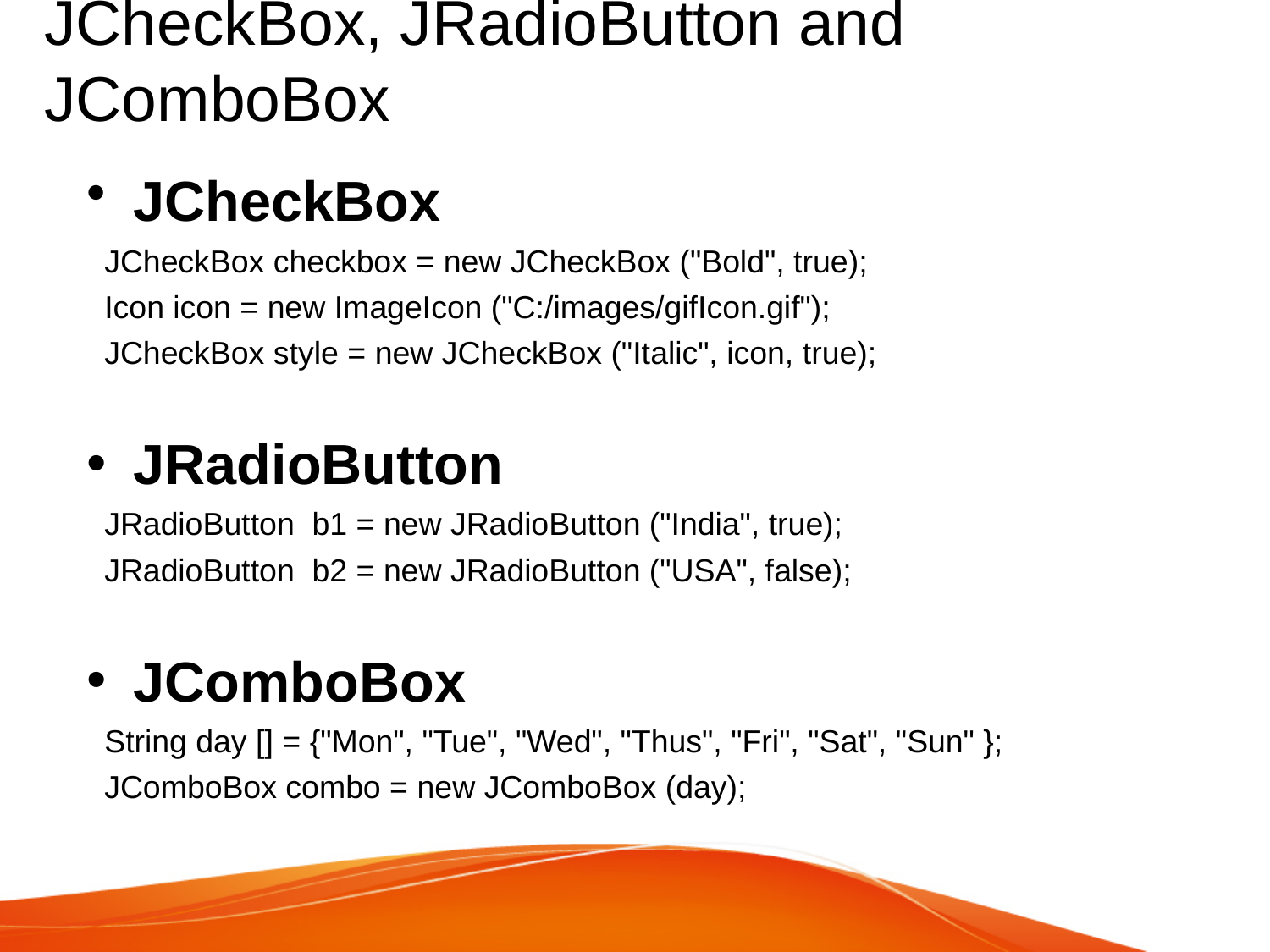

# JCheckBox, JRadioButton and JComboBox
JCheckBox
  JCheckBox checkbox = new JCheckBox ("Bold", true);
  Icon icon = new ImageIcon ("C:/images/gifIcon.gif");
  JCheckBox style = new JCheckBox ("Italic", icon, true);

JRadioButton
  JRadioButton  b1 = new JRadioButton ("India", true);
  JRadioButton  b2 = new JRadioButton ("USA", false);

JComboBox
  String day [] = {"Mon", "Tue", "Wed", "Thus", "Fri", "Sat", "Sun" };
  JComboBox combo = new JComboBox (day);